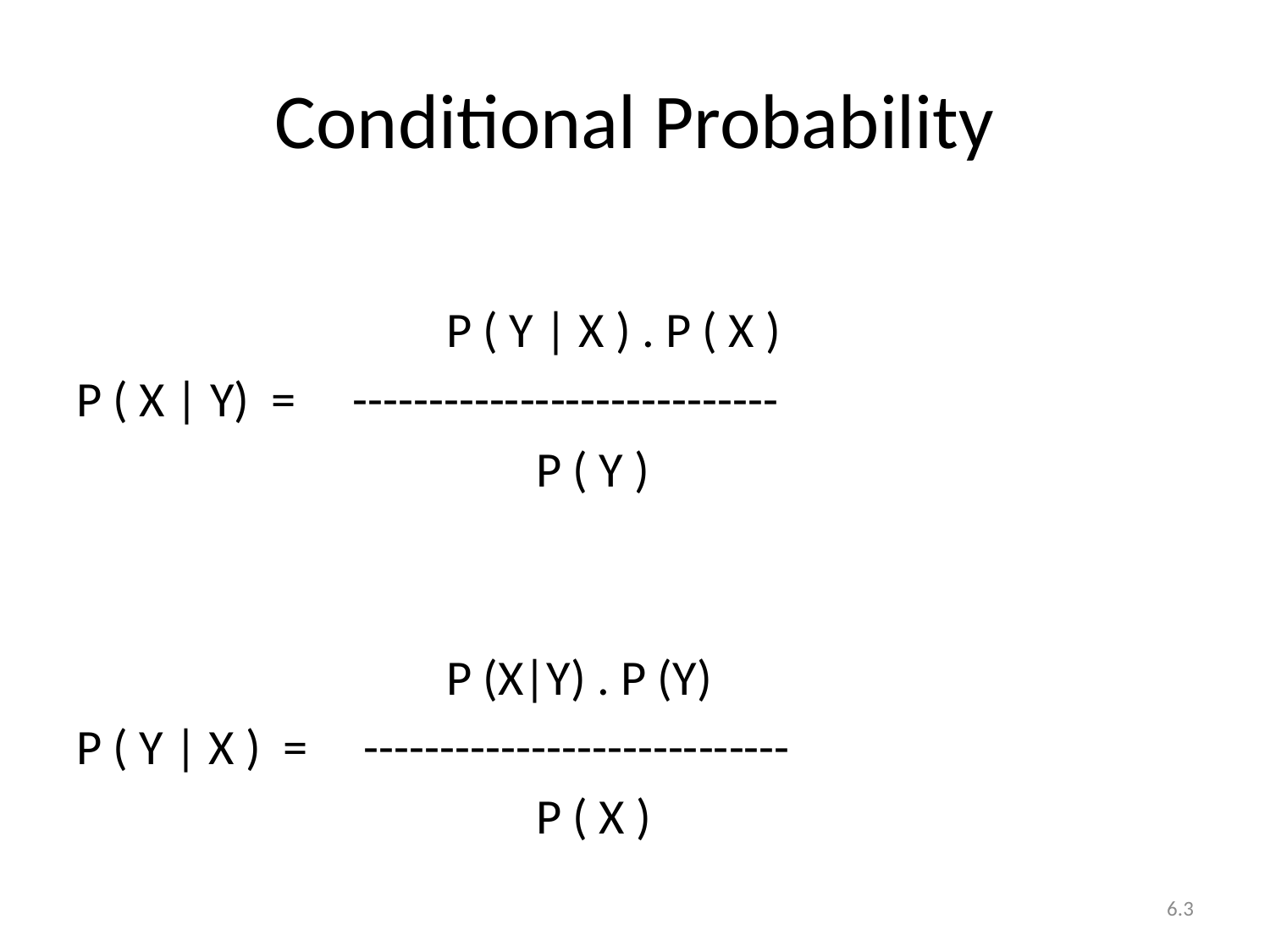

# Conditional Probability

                                 P ( Y | X ) . P ( X )
P ( X | Y)  =     ----------------------------
                                         P ( Y )

                                 P (X|Y) . P (Y)
P ( Y | X )  =     ----------------------------
                                         P ( X )

6.3